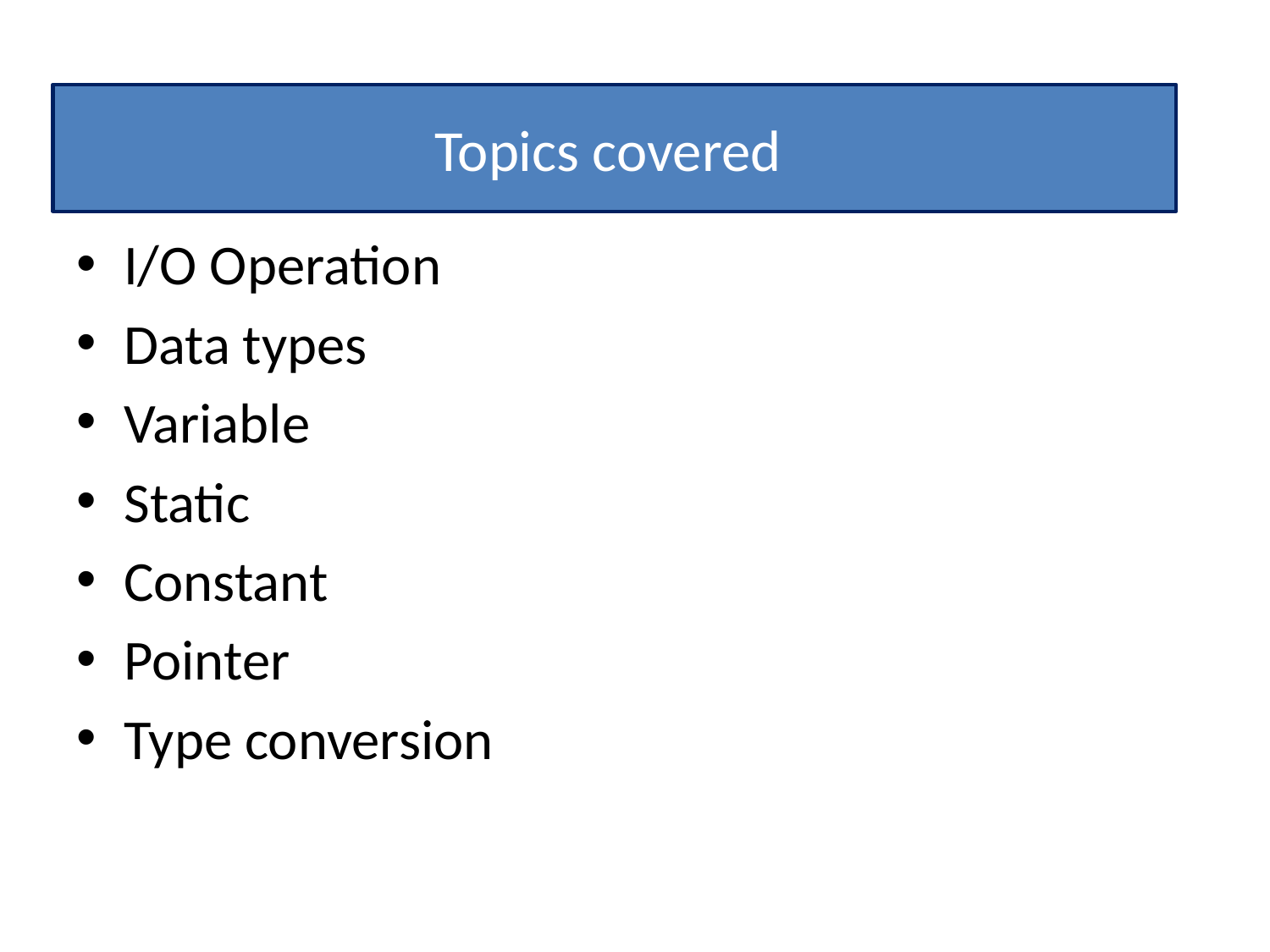

Topics covered
I/O Operation
Data types
Variable
Static
Constant
Pointer
Type conversion